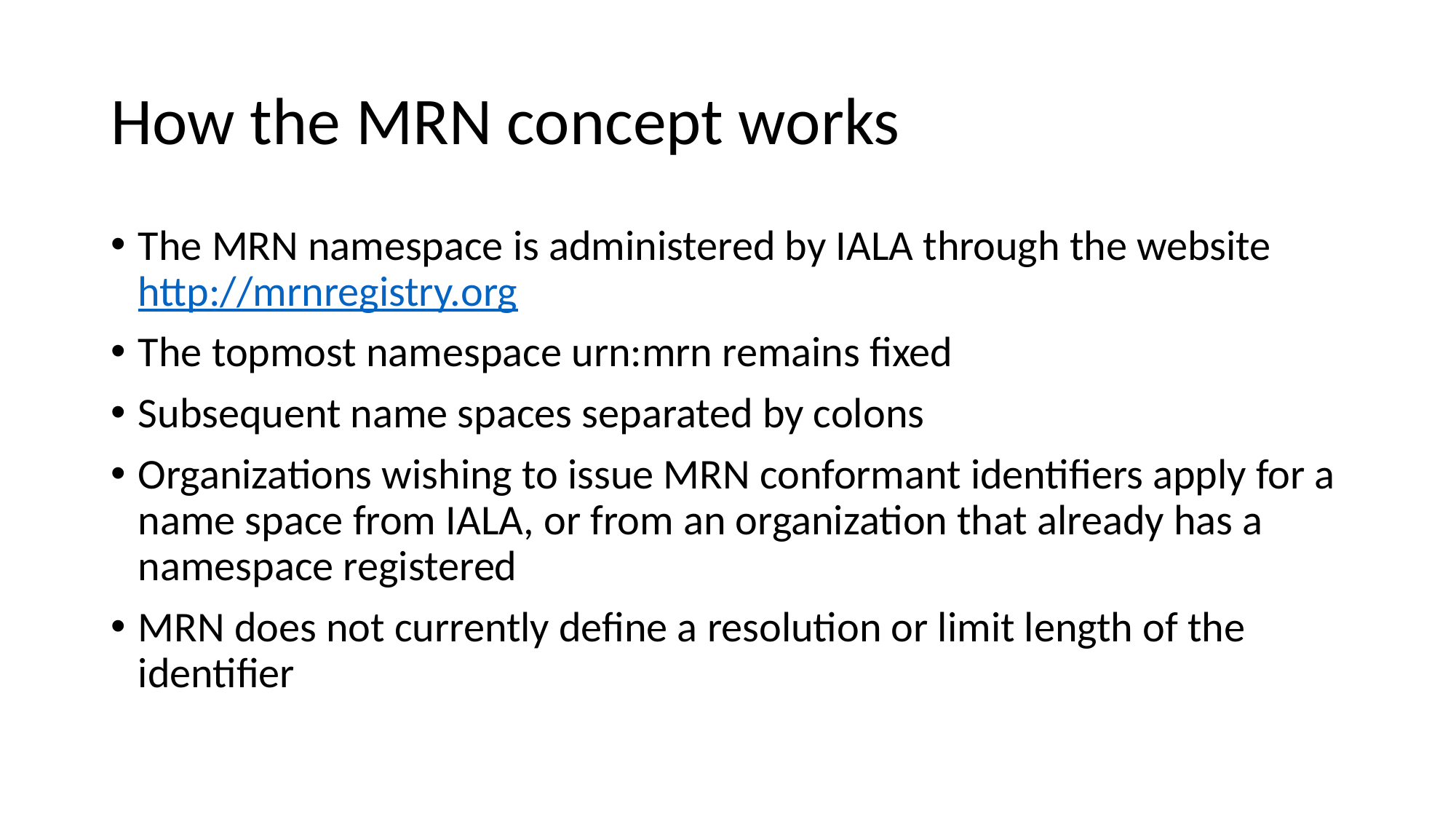

# How the MRN concept works
The MRN namespace is administered by IALA through the website http://mrnregistry.org
The topmost namespace urn:mrn remains fixed
Subsequent name spaces separated by colons
Organizations wishing to issue MRN conformant identifiers apply for a name space from IALA, or from an organization that already has a namespace registered
MRN does not currently define a resolution or limit length of the identifier